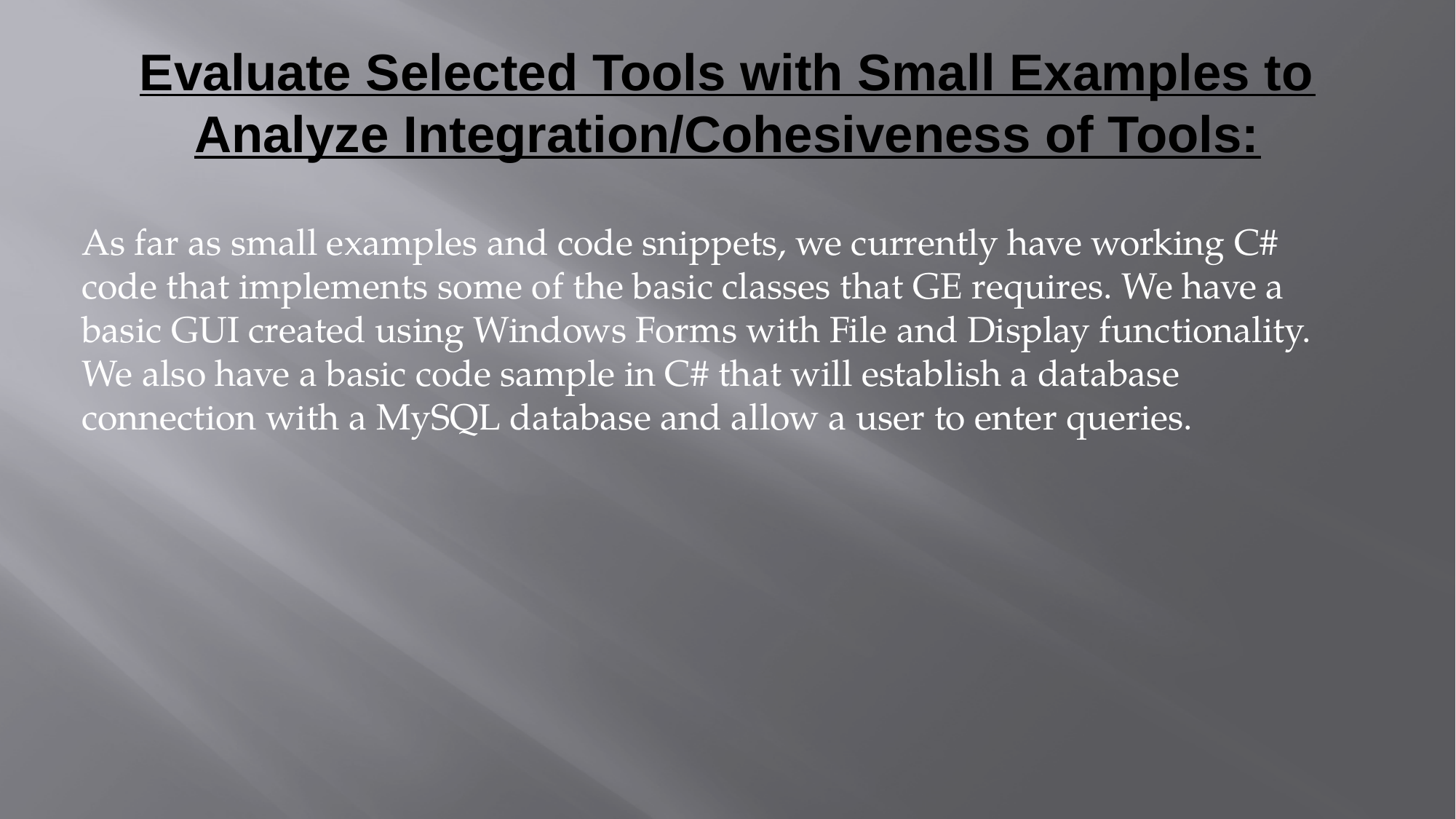

# Evaluate Selected Tools with Small Examples to Analyze Integration/Cohesiveness of Tools:
As far as small examples and code snippets, we currently have working C# code that implements some of the basic classes that GE requires. We have a basic GUI created using Windows Forms with File and Display functionality. We also have a basic code sample in C# that will establish a database connection with a MySQL database and allow a user to enter queries.